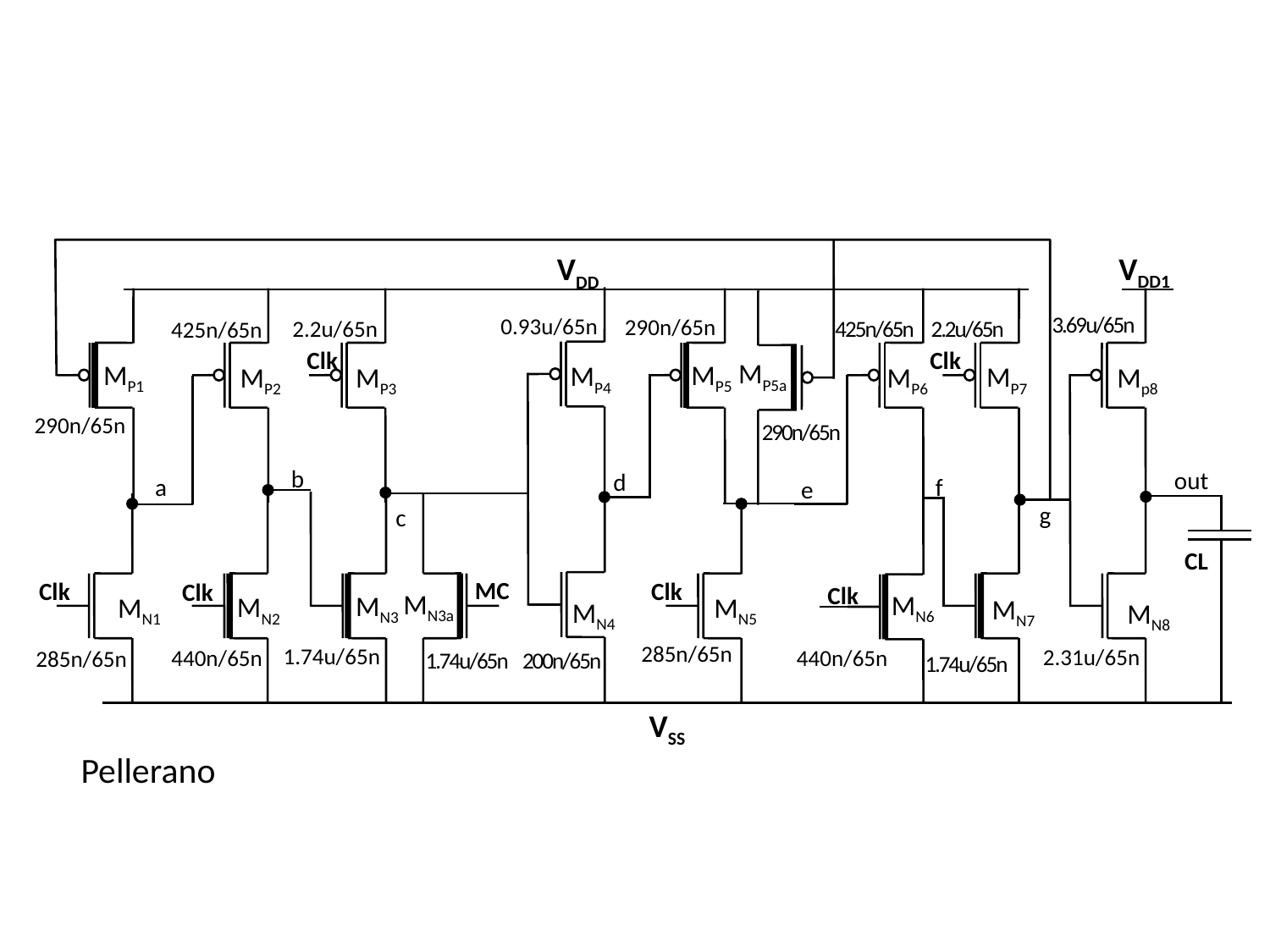

VDD1
VDD

3.69u/65n
0.93u/65n
290n/65n
2.2u/65n
425n/65n
2.2u/65n
425n/65n
Clk
Clk
MP5a
MP5
MP1
MP4
MP7
MP2
MP3
MP6
Mp8

290n/65n
290n/65n

b
out
d
a
f
e

g

c

CL
MC
Clk
Clk
Clk
Clk
MN3a
MN6
MN3
MN2
MN5
MN1
MN7
MN4
MN8
285n/65n
1.74u/65n
2.31u/65n
440n/65n
440n/65n
285n/65n
1.74u/65n
200n/65n
1.74u/65n
VSS
Pellerano